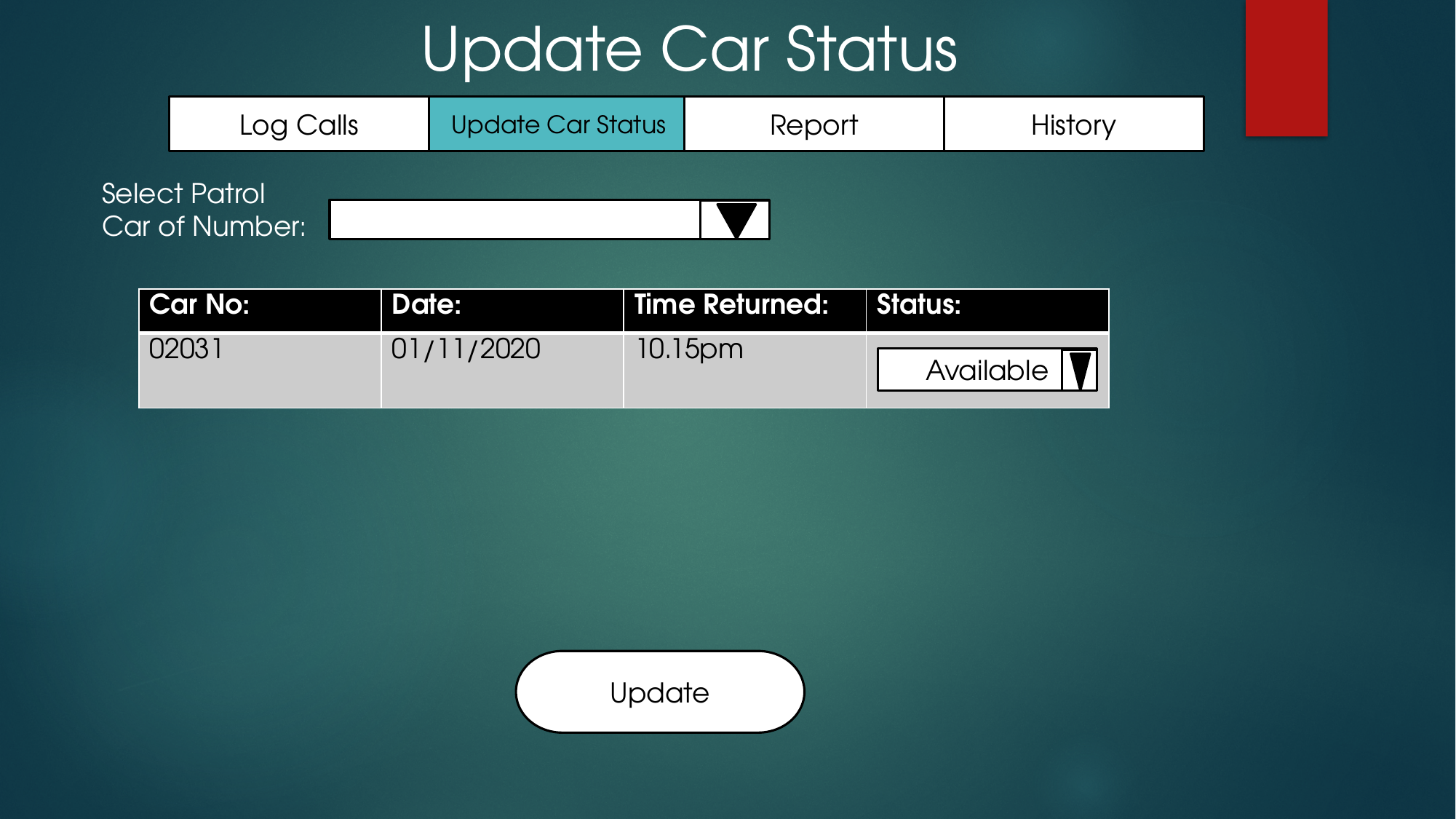

Update Car Status
Update Car Status
Report
History
Log Calls
Select Patrol Car of Number:

| Car No: | Date: | Time Returned: | Status: |
| --- | --- | --- | --- |
| 02031 | 01/11/2020 | 10.15pm |  |
Available

Update